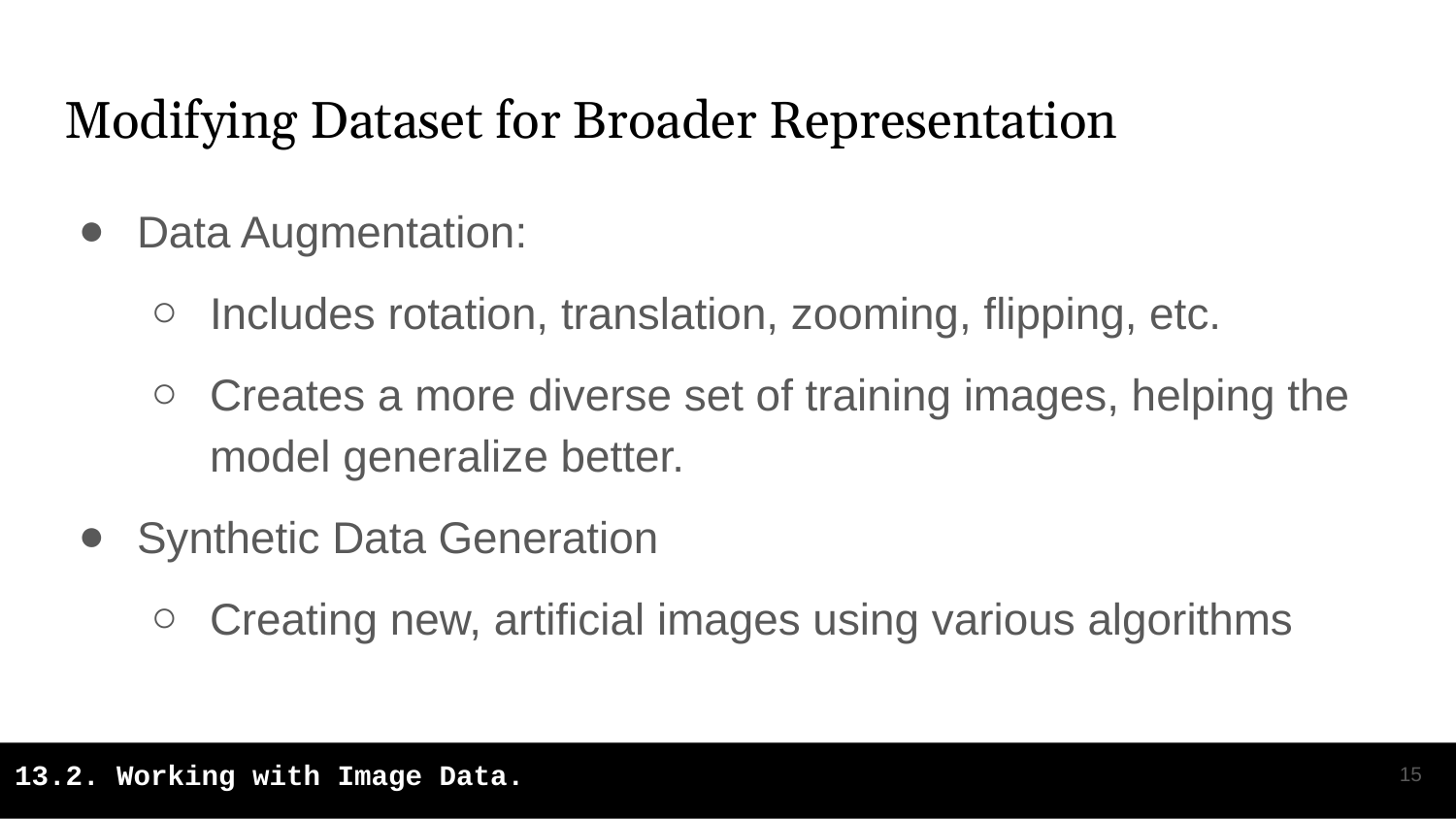

# Modifying Dataset for Broader Representation
Data Augmentation:
Includes rotation, translation, zooming, flipping, etc.
Creates a more diverse set of training images, helping the model generalize better.
Synthetic Data Generation
Creating new, artificial images using various algorithms

15
13.2. Working with Image Data.